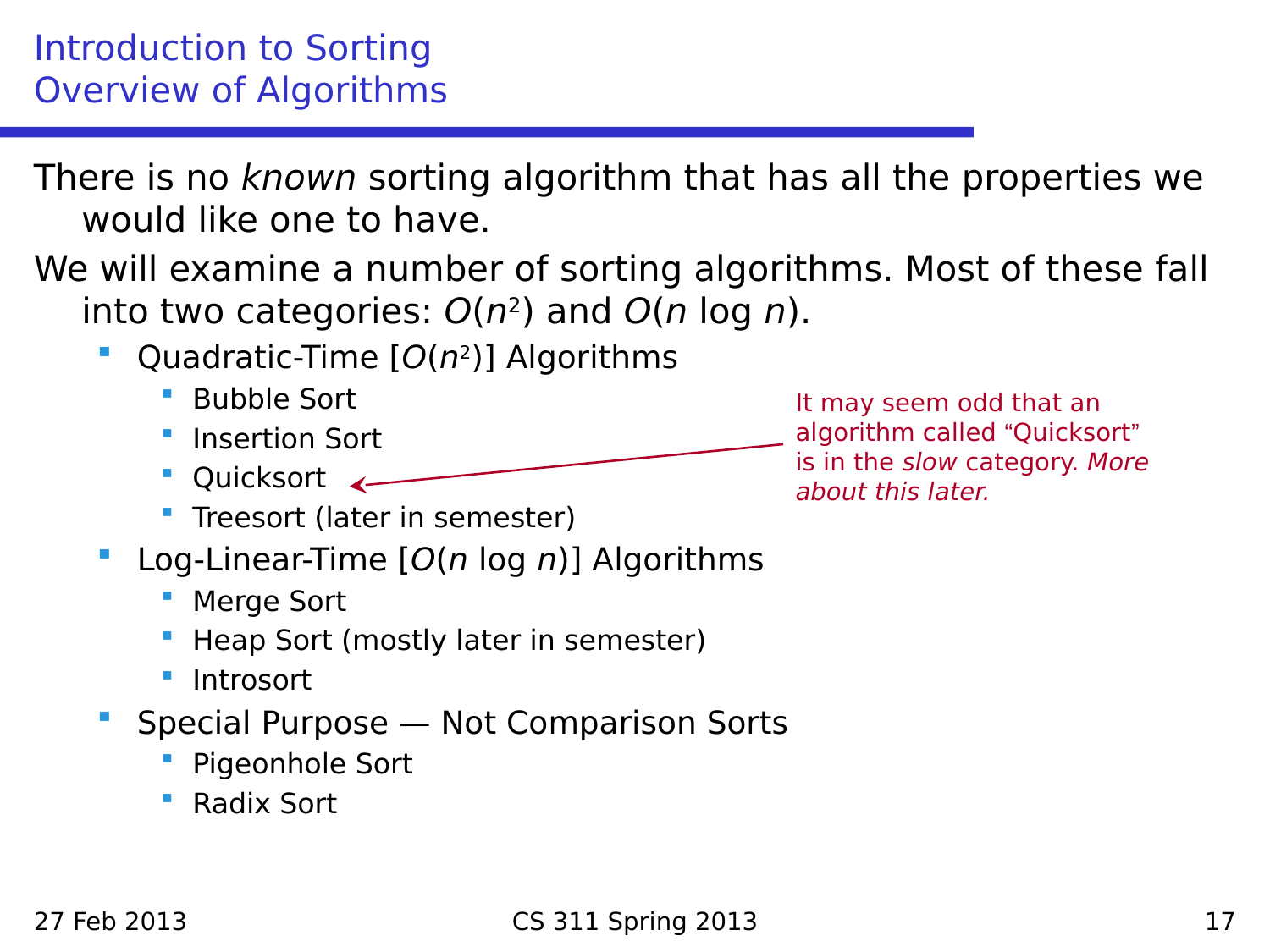

# Introduction to Sorting Overview of Algorithms
There is no known sorting algorithm that has all the properties we would like one to have.
We will examine a number of sorting algorithms. Most of these fall into two categories: O(n2) and O(n log n).
Quadratic-Time [O(n2)] Algorithms
Bubble Sort
Insertion Sort
Quicksort
Treesort (later in semester)
Log-Linear-Time [O(n log n)] Algorithms
Merge Sort
Heap Sort (mostly later in semester)
Introsort
Special Purpose — Not Comparison Sorts
Pigeonhole Sort
Radix Sort
It may seem odd that an algorithm called “Quicksort” is in the slow category. More about this later.

27 Feb 2013
CS 311 Spring 2013
17